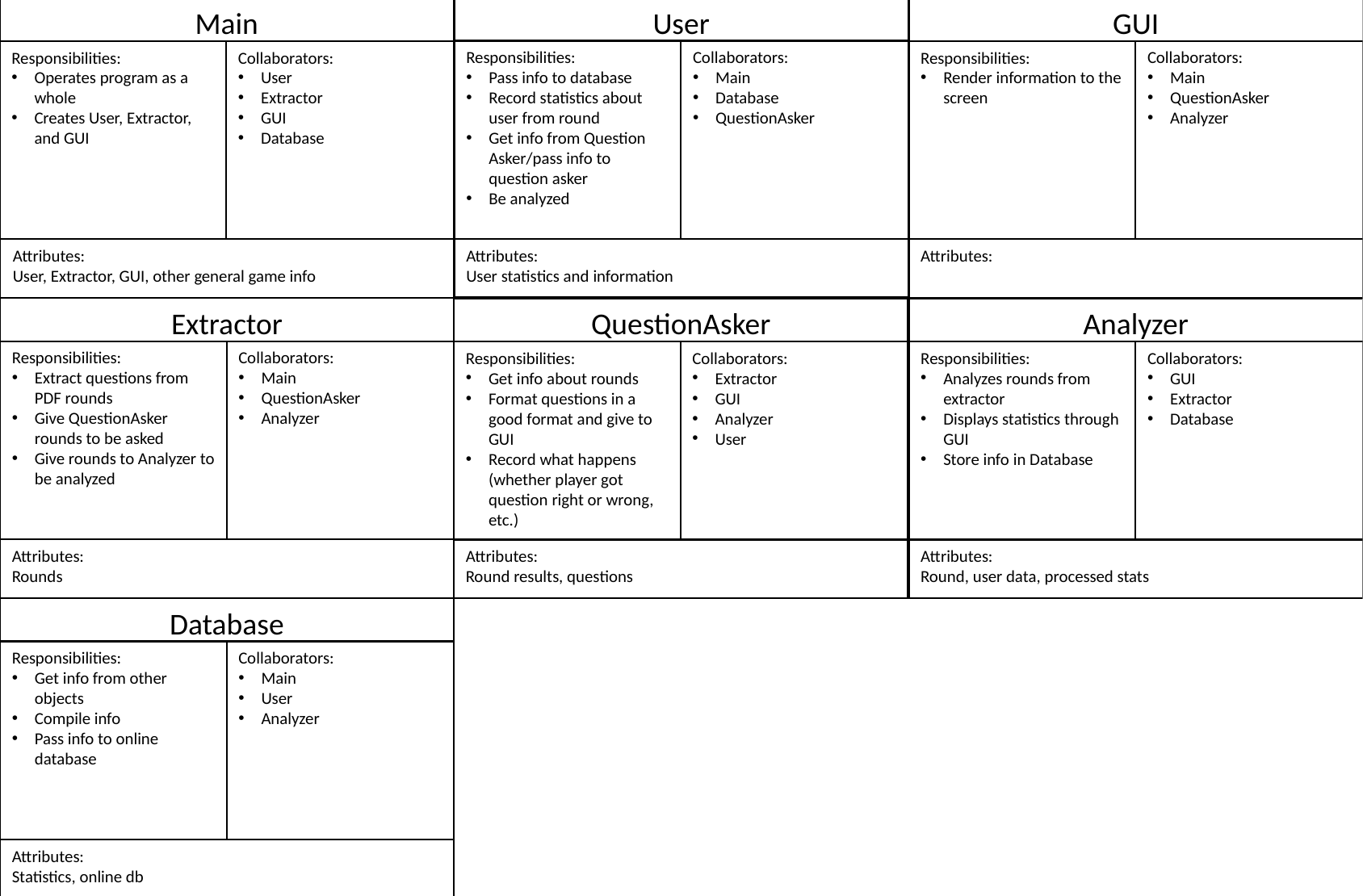

User

Responsibilities:
Pass info to database
Record statistics about user from round
Get info from Question Asker/pass info to question asker
Be analyzed
Collaborators:
Main
Database
QuestionAsker
Attributes:
User statistics and information

Main

Responsibilities:
Operates program as a whole
Creates User, Extractor, and GUI
Collaborators:
User
Extractor
GUI
Database
Attributes:
User, Extractor, GUI, other general game info

GUI

Responsibilities:
Render information to the screen
Collaborators:
Main
QuestionAsker
Analyzer
Attributes:

Extractor

Responsibilities:
Extract questions from PDF rounds
Give QuestionAsker rounds to be asked
Give rounds to Analyzer to be analyzed
Collaborators:
Main
QuestionAsker
Analyzer
Attributes:
Rounds

QuestionAsker

Responsibilities:
Get info about rounds
Format questions in a good format and give to GUI
Record what happens (whether player got question right or wrong, etc.)
Collaborators:
Extractor
GUI
Analyzer
User
Attributes:
Round results, questions

Analyzer

Responsibilities:
Analyzes rounds from extractor
Displays statistics through GUI
Store info in Database
Collaborators:
GUI
Extractor
Database
Attributes:
Round, user data, processed stats

Database

Responsibilities:
Get info from other objects
Compile info
Pass info to online database
Collaborators:
Main
User
Analyzer
Attributes:
Statistics, online db